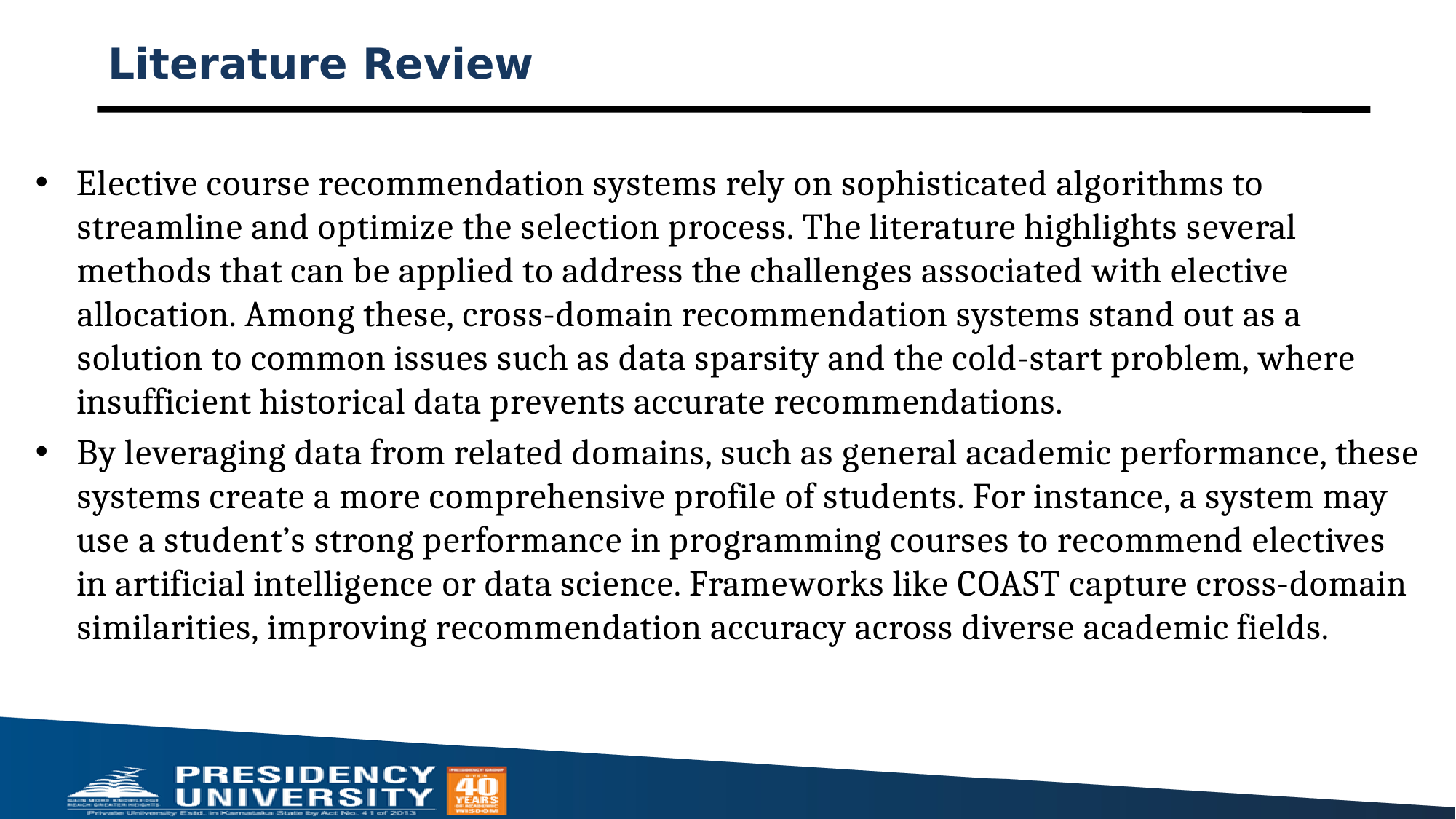

# Literature Review
Elective course recommendation systems rely on sophisticated algorithms to streamline and optimize the selection process. The literature highlights several methods that can be applied to address the challenges associated with elective allocation. Among these, cross-domain recommendation systems stand out as a solution to common issues such as data sparsity and the cold-start problem, where insufficient historical data prevents accurate recommendations.
By leveraging data from related domains, such as general academic performance, these systems create a more comprehensive profile of students. For instance, a system may use a student’s strong performance in programming courses to recommend electives in artificial intelligence or data science. Frameworks like COAST capture cross-domain similarities, improving recommendation accuracy across diverse academic fields.